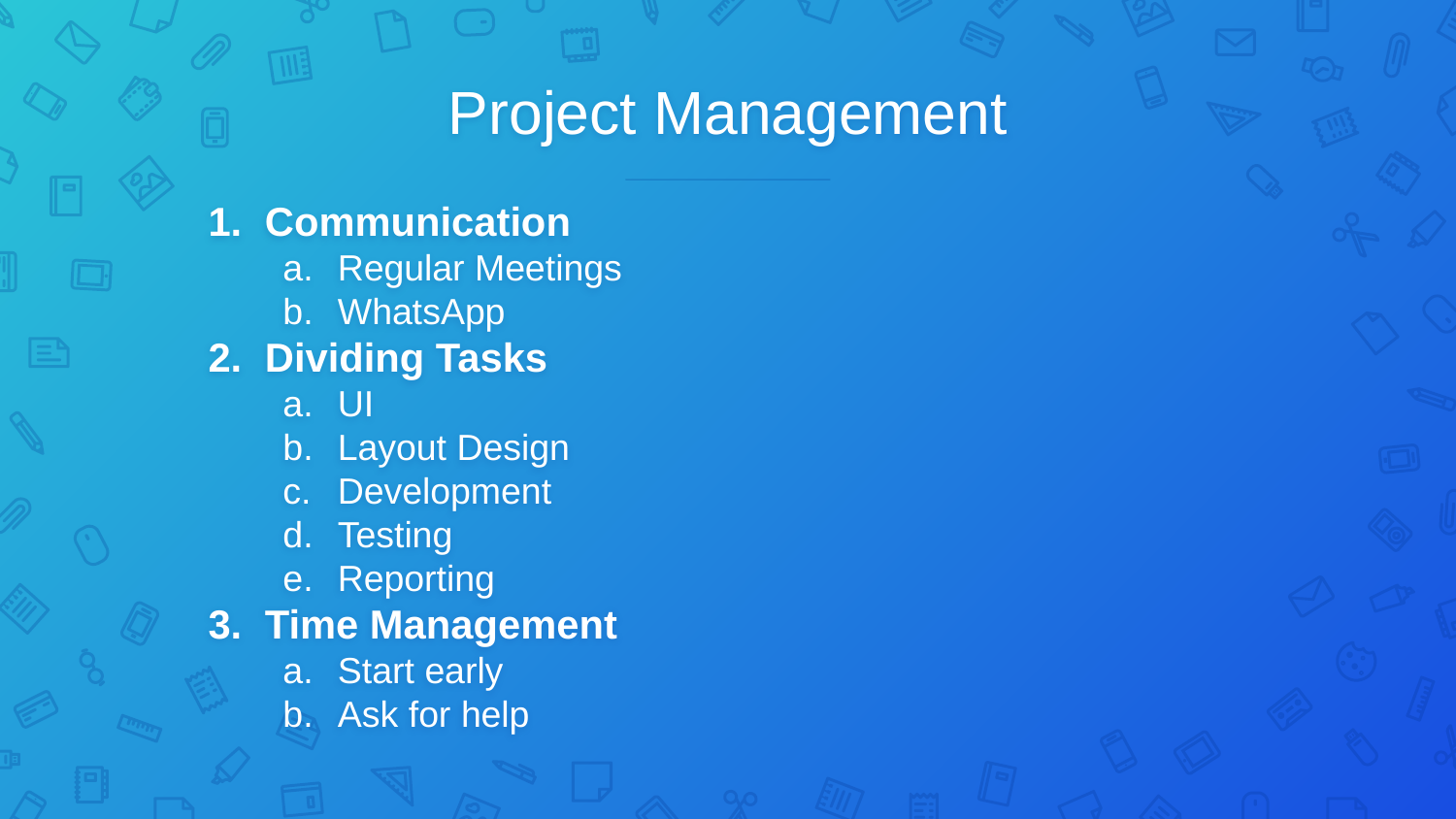

# Project Management
Communication
Regular Meetings
WhatsApp
Dividing Tasks
UI
Layout Design
Development
Testing
Reporting
Time Management
Start early
Ask for help